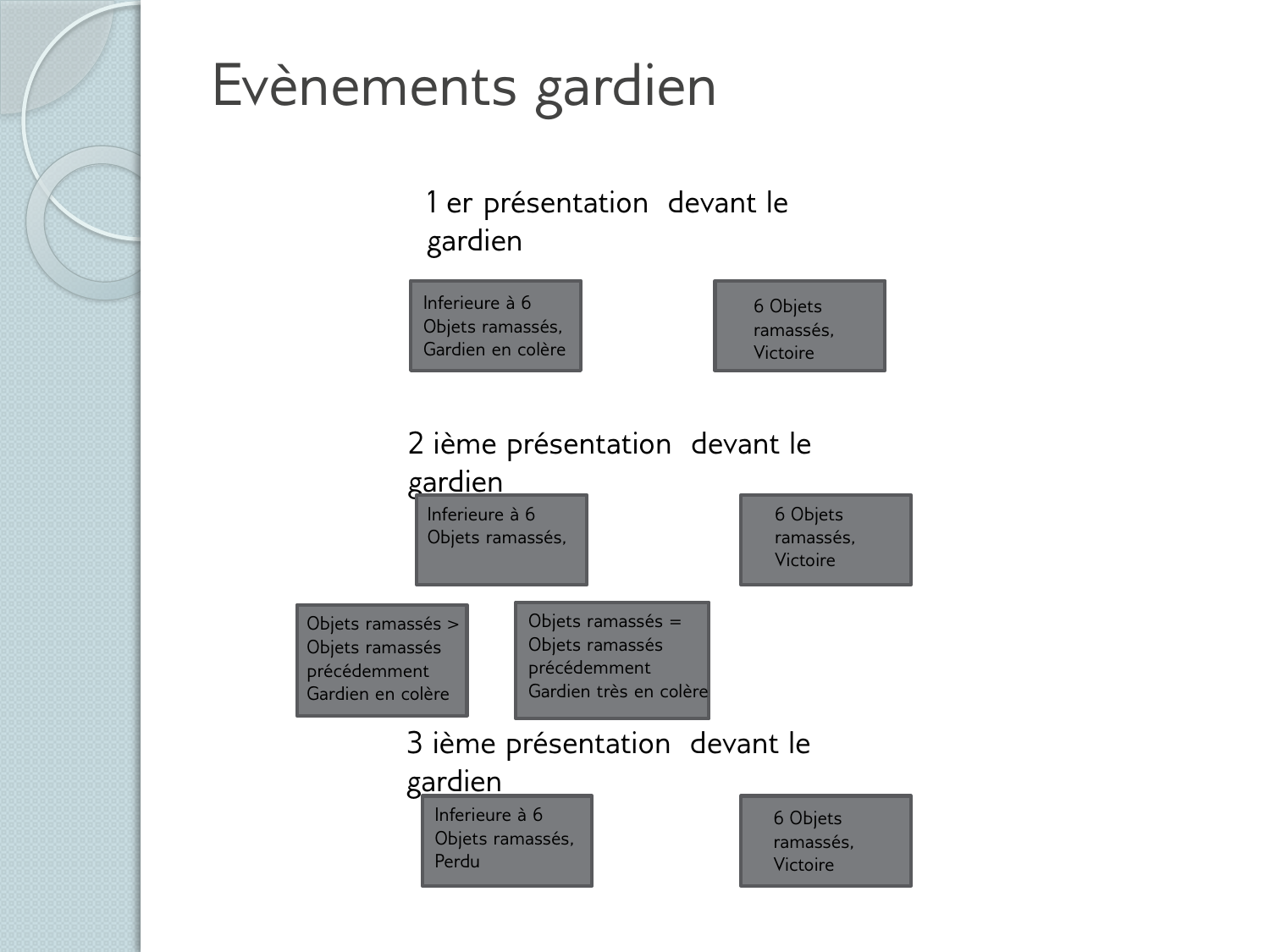

# Evènements gardien
1 er présentation  devant le gardien

Inferieure à 6 Objets ramassés, Gardien en colère
6 Objets ramassés, Victoire
2 ième présentation  devant le gardien
Inferieure à 6 Objets ramassés,

6 Objets ramassés, Victoire

Objets ramassés = Objets ramassés  précédemment
Gardien très en colère

Objets ramassés > Objets ramassés  précédemment
Gardien en colère

3 ième présentation  devant le gardien

Inferieure à 6 Objets ramassés, Perdu

6 Objets ramassés, Victoire